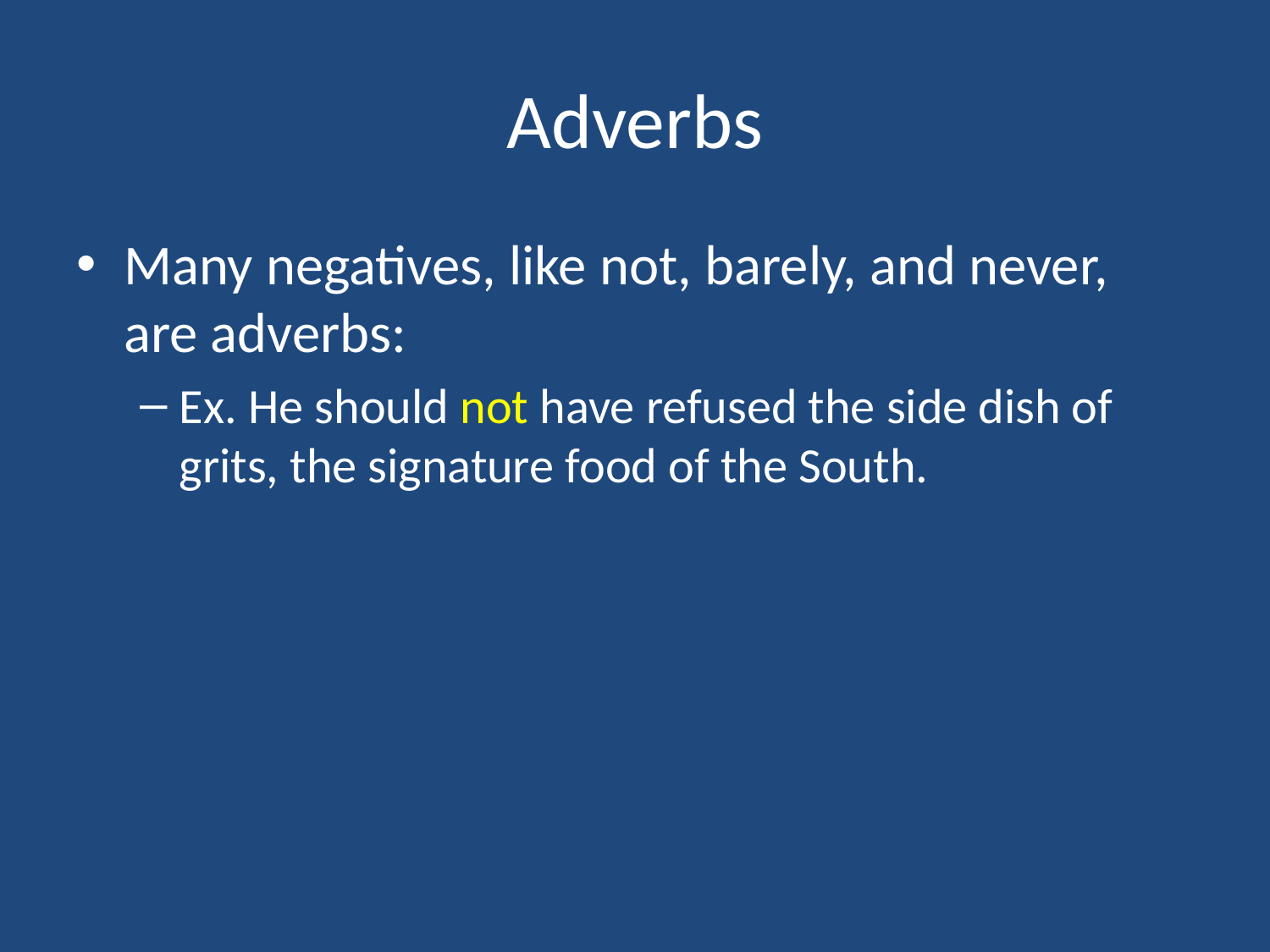

# Adverbs
Many negatives, like not, barely, and never, are adverbs:
Ex. He should not have refused the side dish of grits, the signature food of the South.